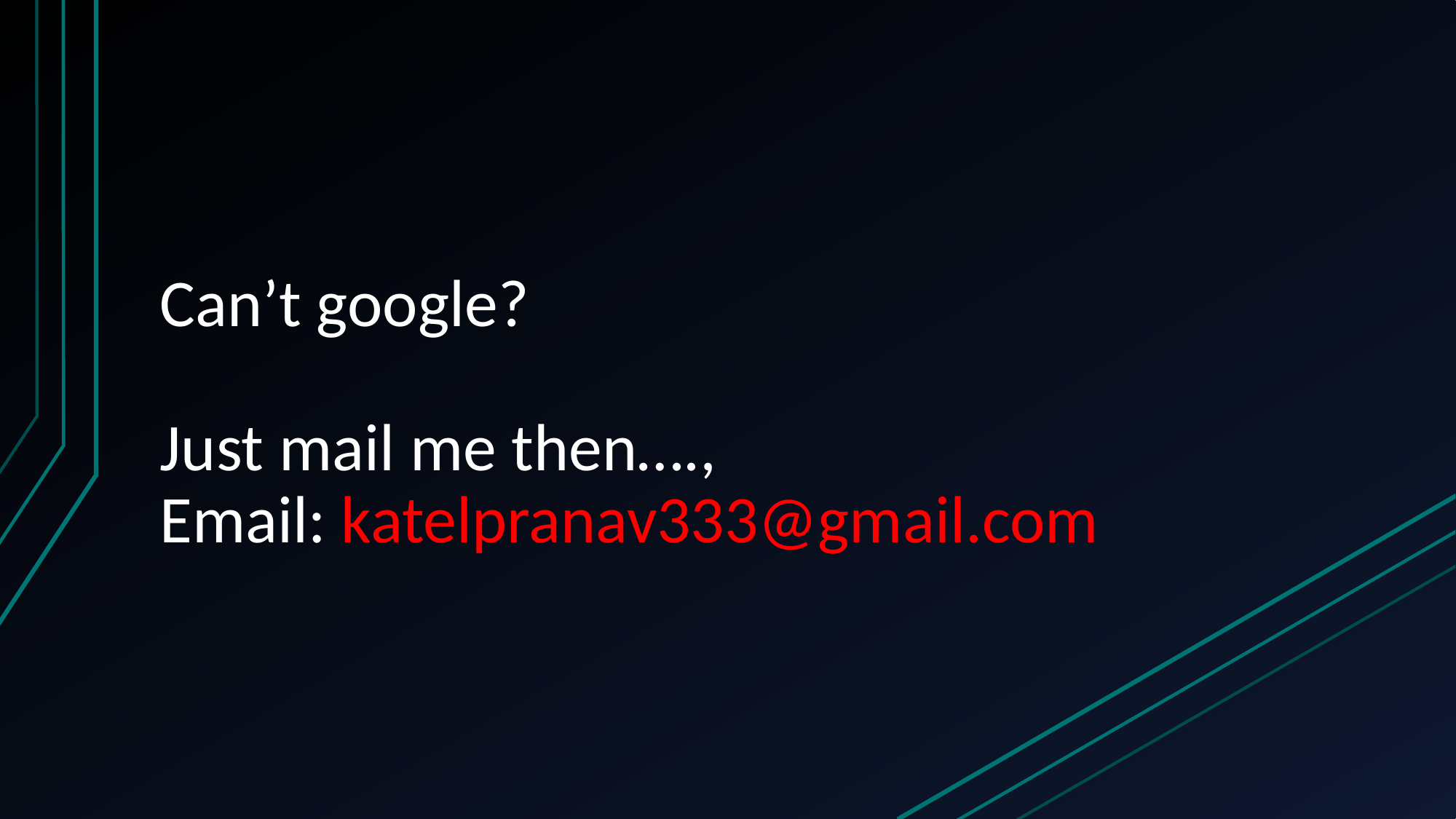

# Can’t google? Just mail me then…., Email: katelpranav333@gmail.com